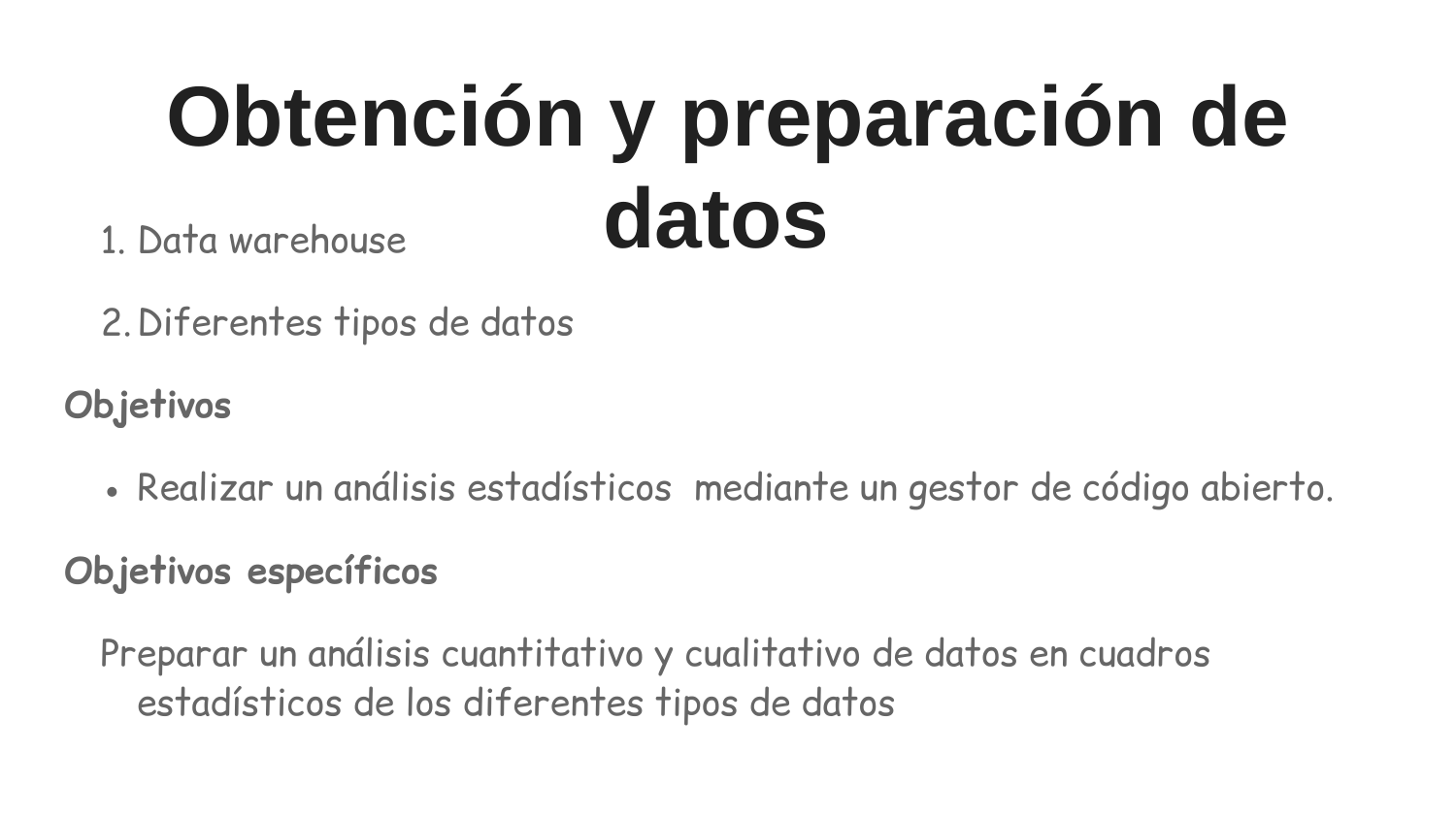

# Obtención y preparación de datos
Data warehouse
Diferentes tipos de datos
Objetivos
Realizar un análisis estadísticos  mediante un gestor de código abierto.
Objetivos específicos
Preparar un análisis cuantitativo y cualitativo de datos en cuadros estadísticos de los diferentes tipos de datos